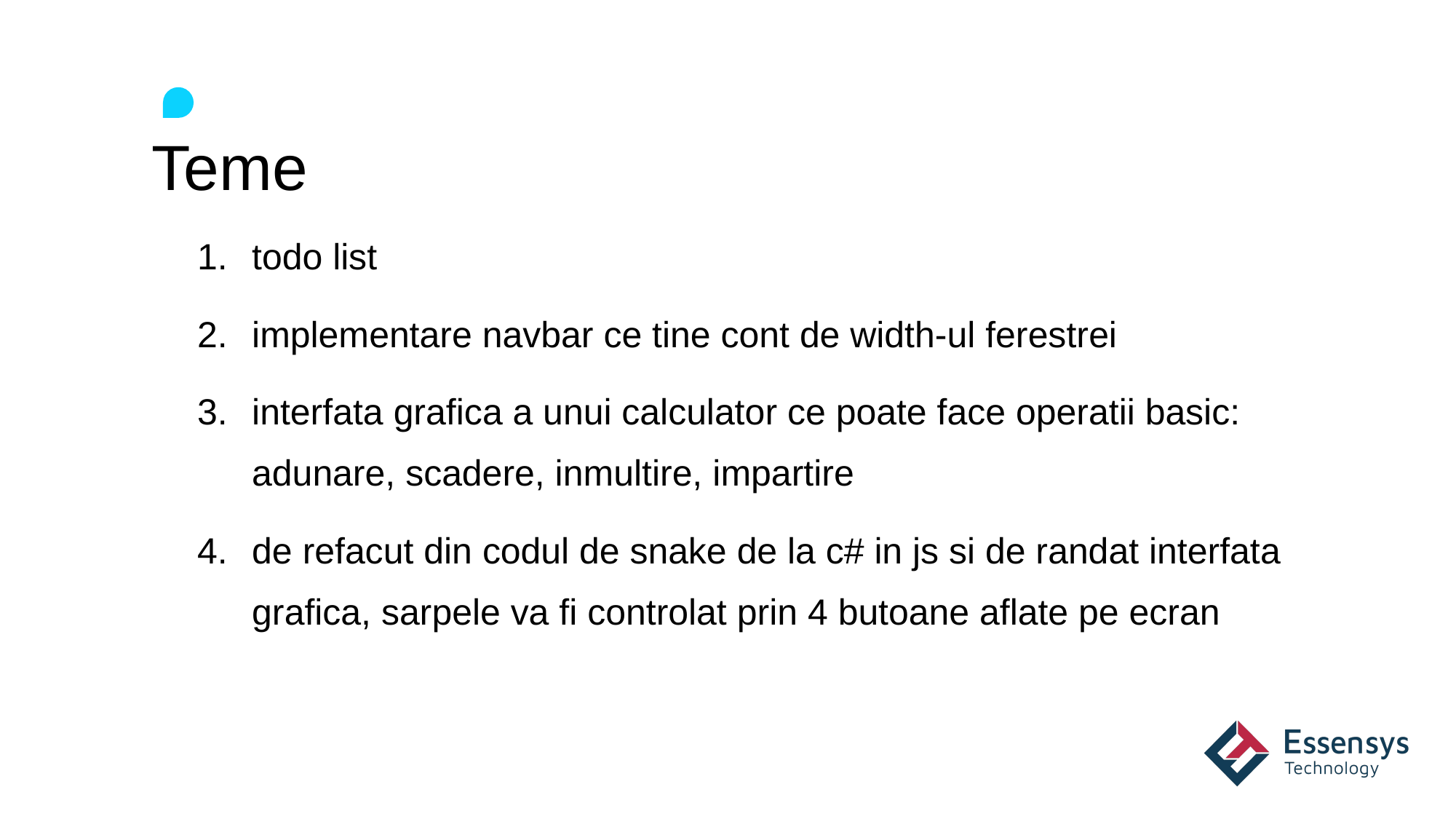

# Teme
todo list
implementare navbar ce tine cont de width-ul ferestrei
interfata grafica a unui calculator ce poate face operatii basic: adunare, scadere, inmultire, impartire
de refacut din codul de snake de la c# in js si de randat interfata grafica, sarpele va fi controlat prin 4 butoane aflate pe ecran